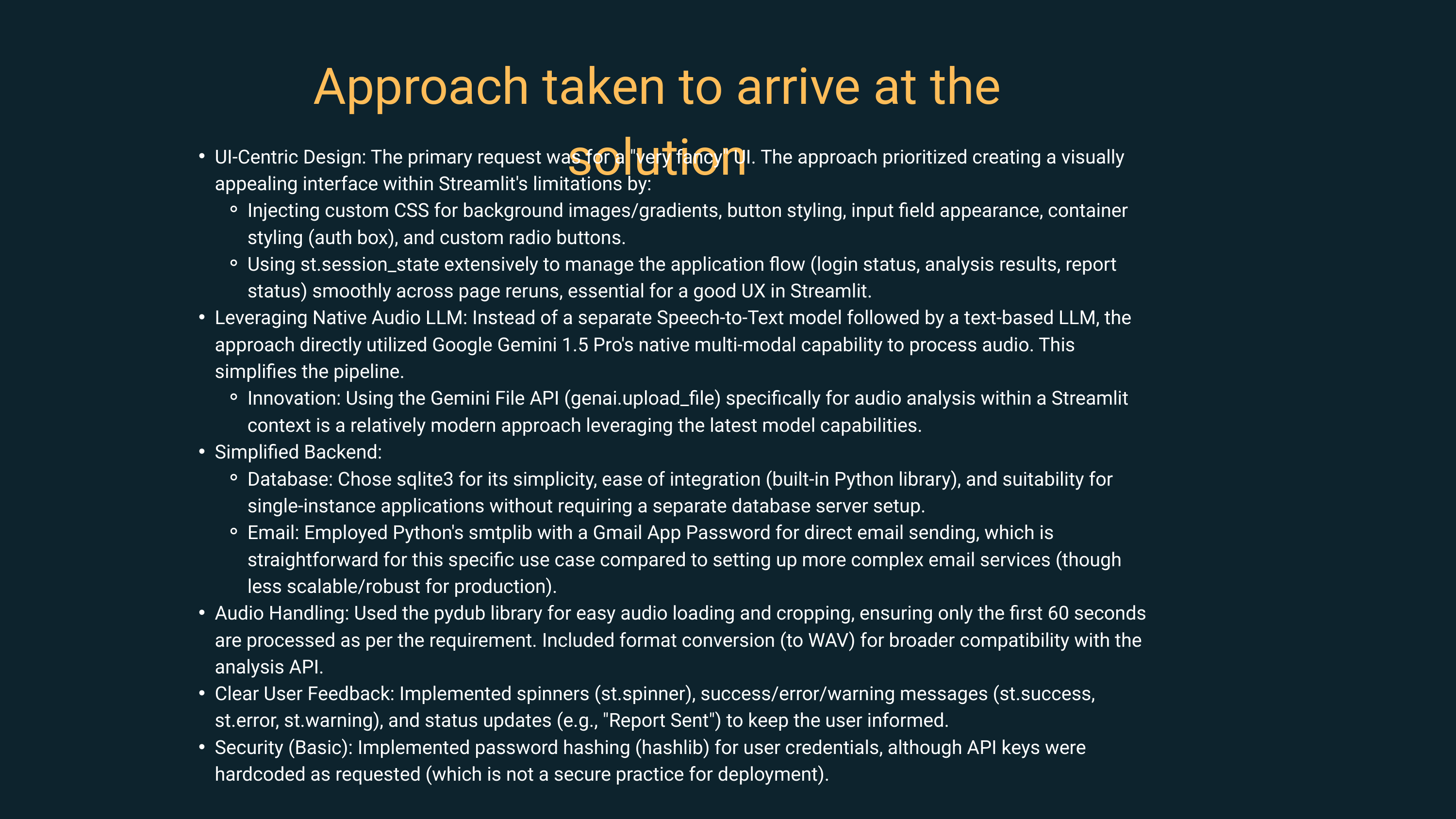

Approach taken to arrive at the solution
UI-Centric Design: The primary request was for a "very fancy" UI. The approach prioritized creating a visually appealing interface within Streamlit's limitations by:
Injecting custom CSS for background images/gradients, button styling, input field appearance, container styling (auth box), and custom radio buttons.
Using st.session_state extensively to manage the application flow (login status, analysis results, report status) smoothly across page reruns, essential for a good UX in Streamlit.
Leveraging Native Audio LLM: Instead of a separate Speech-to-Text model followed by a text-based LLM, the approach directly utilized Google Gemini 1.5 Pro's native multi-modal capability to process audio. This simplifies the pipeline.
Innovation: Using the Gemini File API (genai.upload_file) specifically for audio analysis within a Streamlit context is a relatively modern approach leveraging the latest model capabilities.
Simplified Backend:
Database: Chose sqlite3 for its simplicity, ease of integration (built-in Python library), and suitability for single-instance applications without requiring a separate database server setup.
Email: Employed Python's smtplib with a Gmail App Password for direct email sending, which is straightforward for this specific use case compared to setting up more complex email services (though less scalable/robust for production).
Audio Handling: Used the pydub library for easy audio loading and cropping, ensuring only the first 60 seconds are processed as per the requirement. Included format conversion (to WAV) for broader compatibility with the analysis API.
Clear User Feedback: Implemented spinners (st.spinner), success/error/warning messages (st.success, st.error, st.warning), and status updates (e.g., "Report Sent") to keep the user informed.
Security (Basic): Implemented password hashing (hashlib) for user credentials, although API keys were hardcoded as requested (which is not a secure practice for deployment).